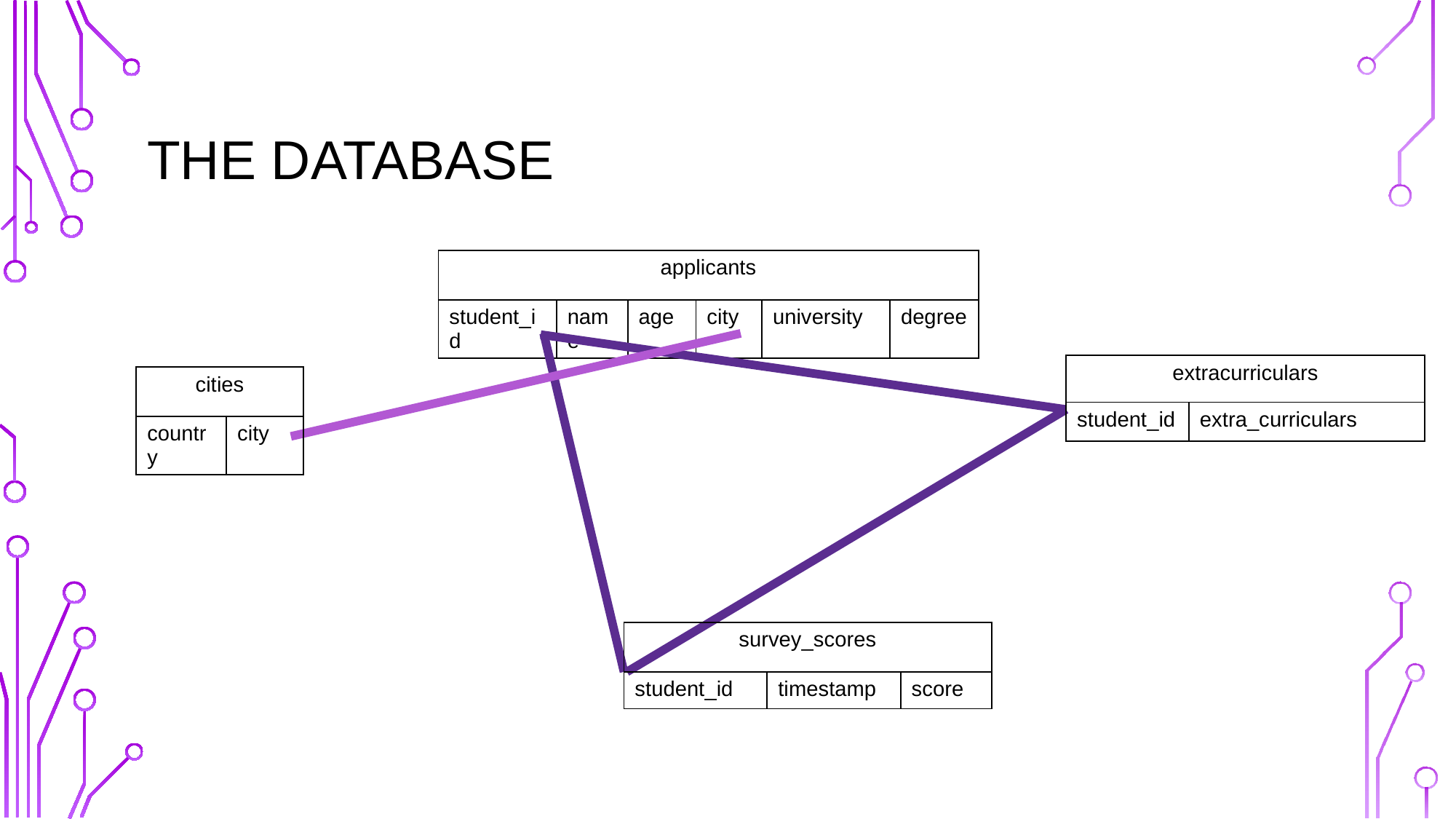

# THE DATABASE

| applicants |  |  |  |  |  |
| --- | --- | --- | --- | --- | --- |
| student\_id | name | age | city | university | degree |

| extracurriculars |  |
| --- | --- |
| student\_id | extra\_curriculars |
| cities |  |
| --- | --- |
| country | city |

| survey\_scores |  |  |
| --- | --- | --- |
| student\_id | timestamp | score |